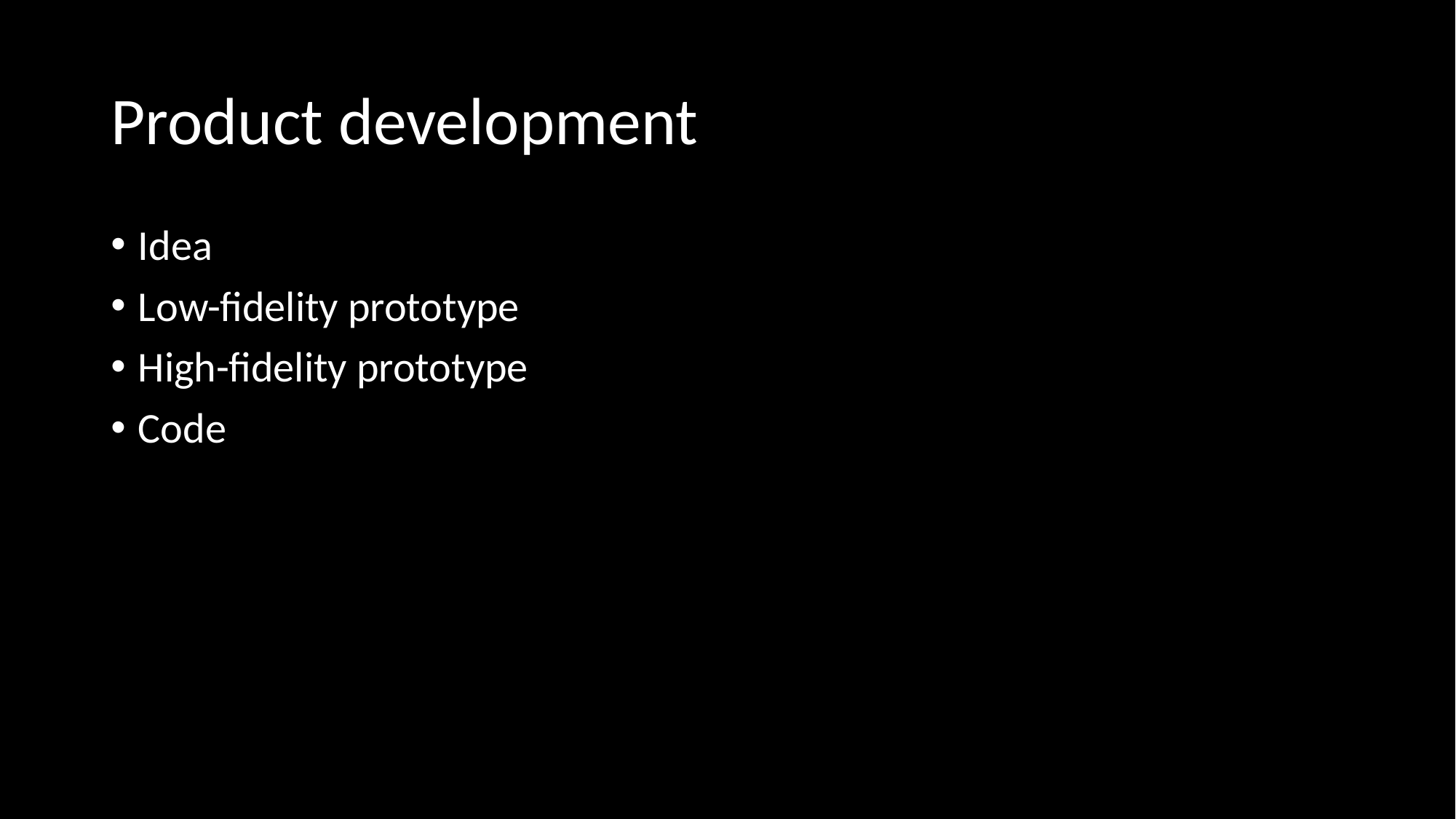

# Product development
Idea
Low-fidelity prototype
High-fidelity prototype
Code